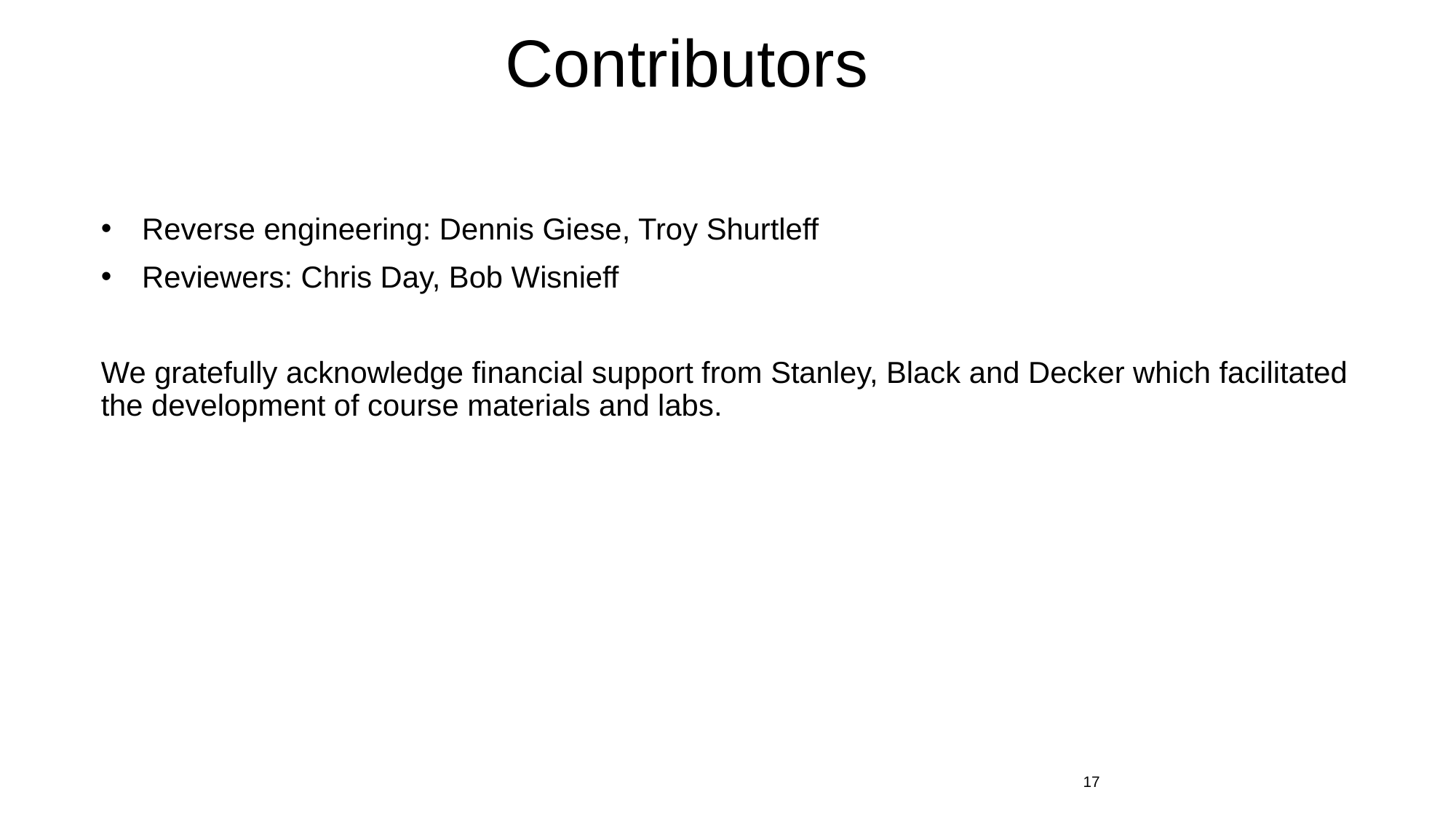

# Contributors
Reverse engineering: Dennis Giese, Troy Shurtleff
Reviewers: Chris Day, Bob Wisnieff

We gratefully acknowledge financial support from Stanley, Black and Decker which facilitated the development of course materials and labs.

17